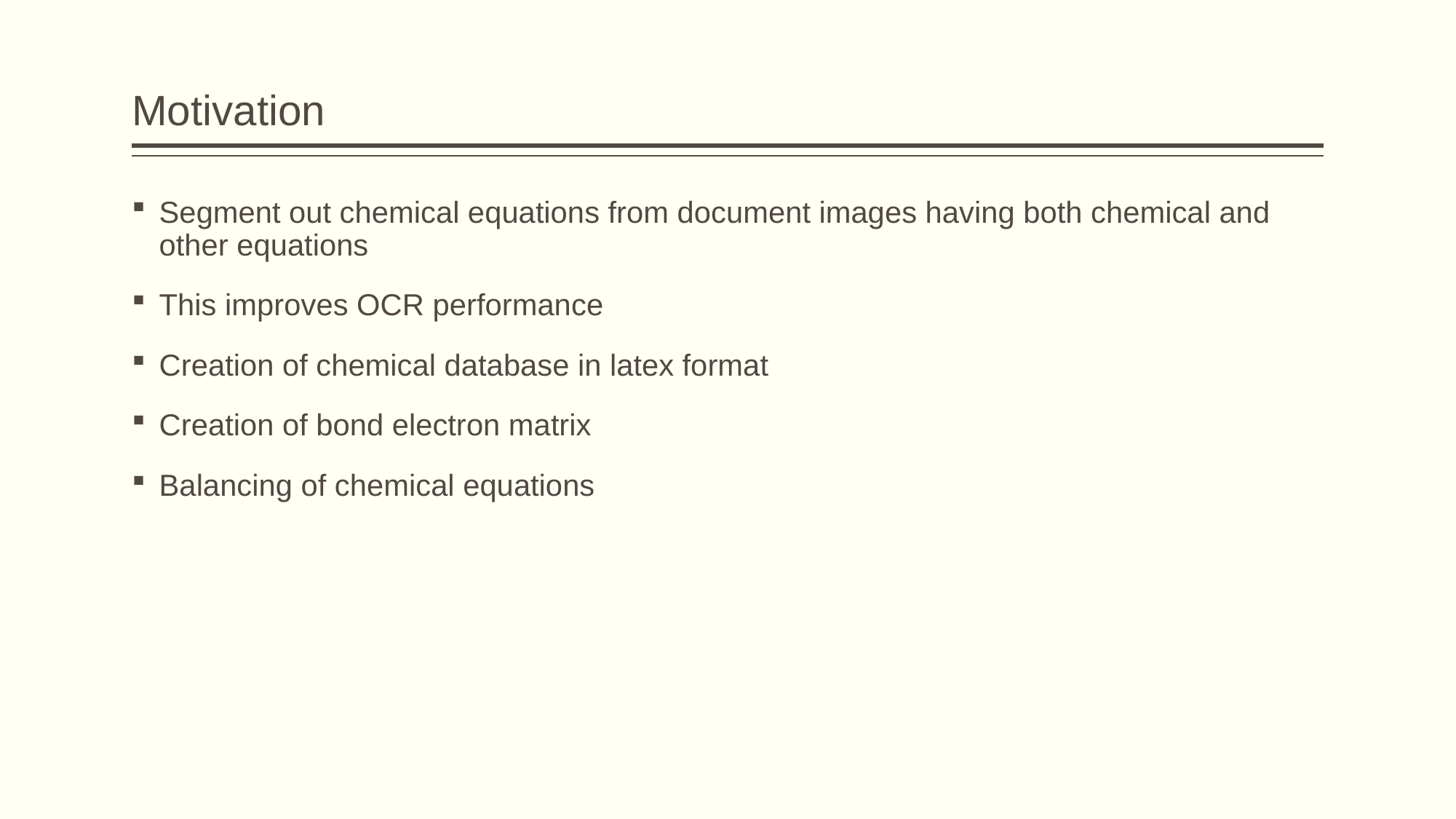

# Motivation
Segment out chemical equations from document images having both chemical and other equations
This improves OCR performance
Creation of chemical database in latex format
Creation of bond electron matrix
Balancing of chemical equations